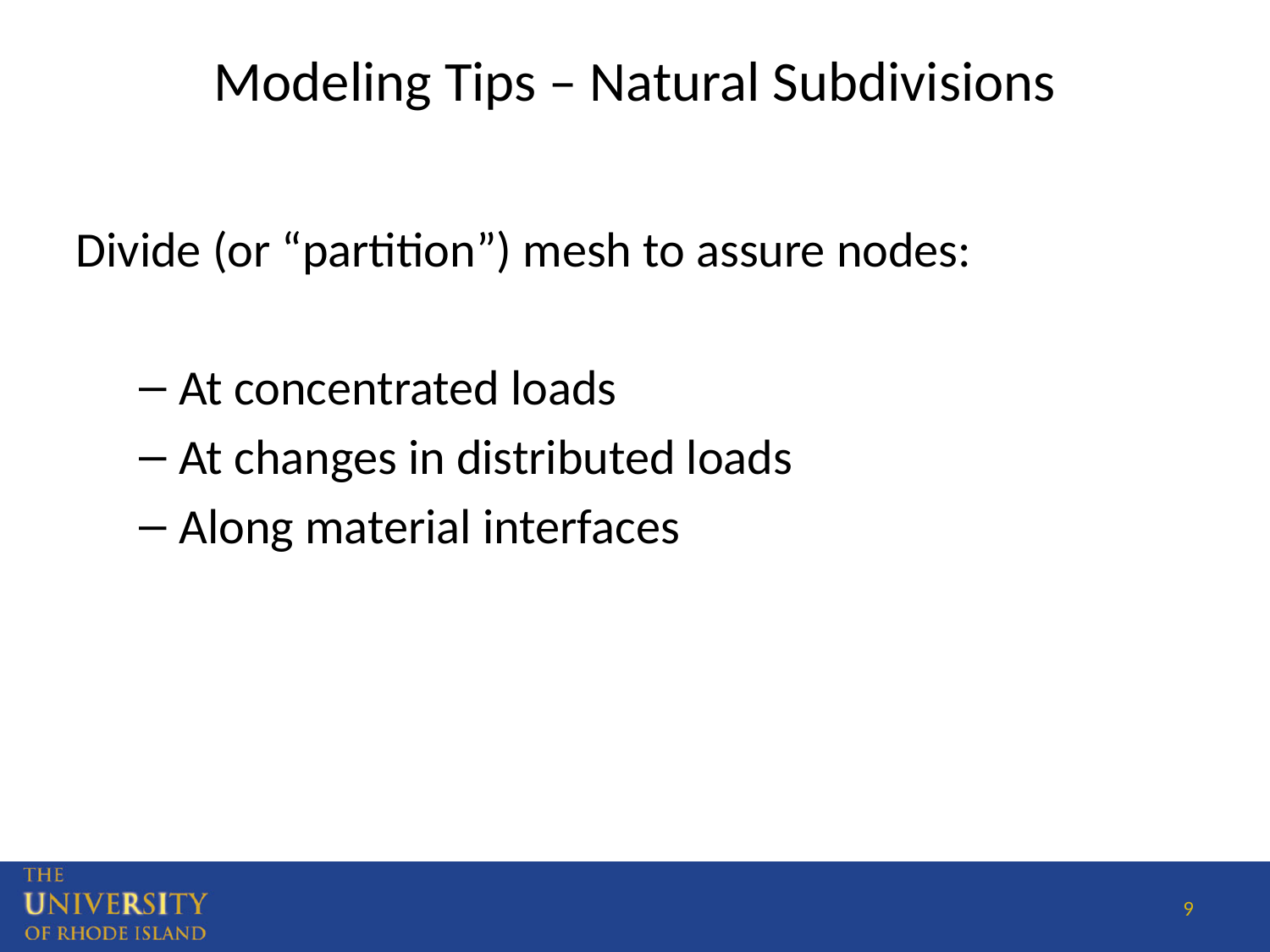

# Modeling Tips – Natural Subdivisions
Divide (or “partition”) mesh to assure nodes:

At concentrated loads
At changes in distributed loads
Along material interfaces